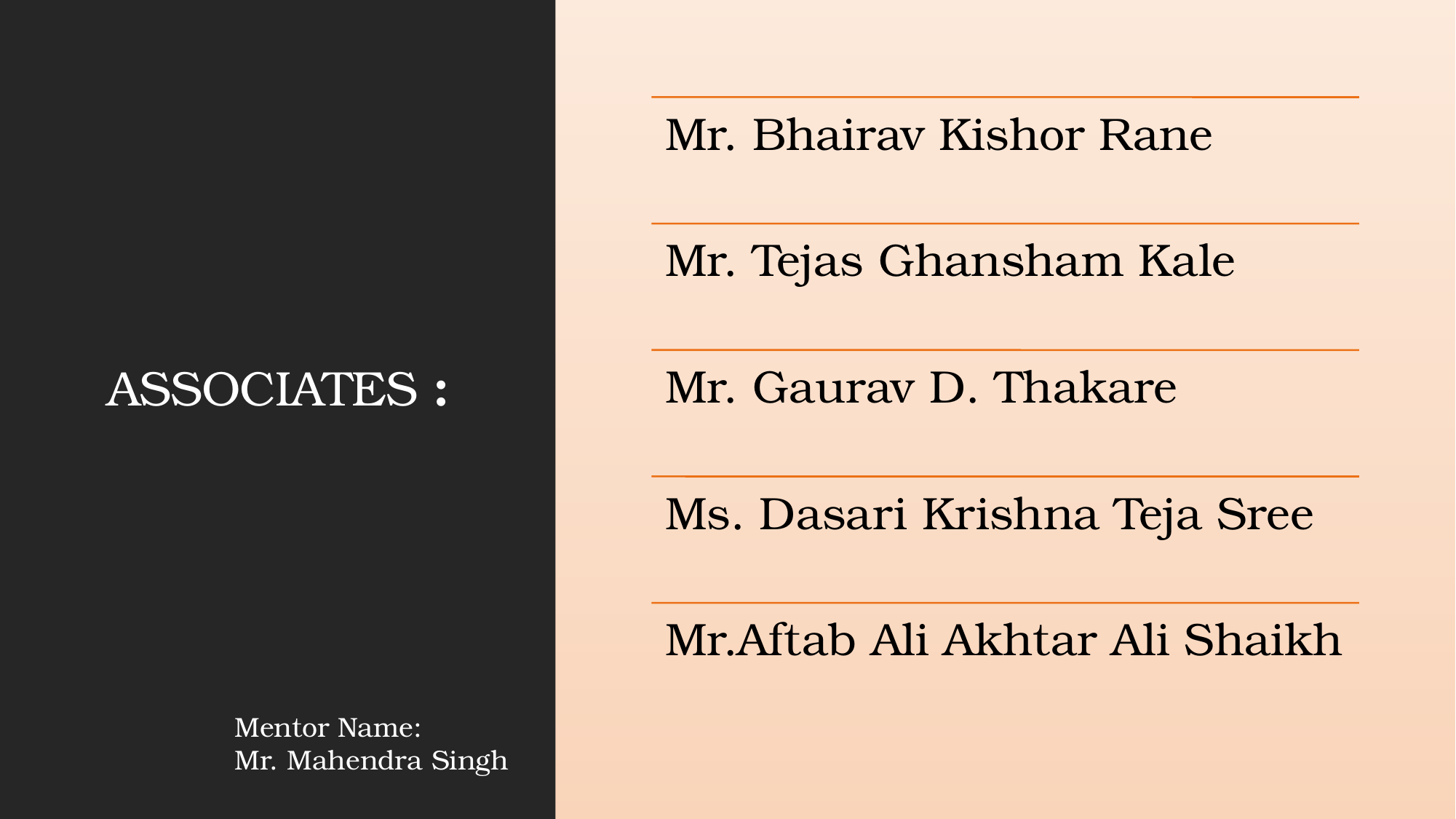

Mr. Bhairav Kishor Rane
Mr. Tejas Ghansham Kale
Mr. Gaurav D. Thakare
Ms. Dasari Krishna Teja Sree
Mr.Aftab Ali Akhtar Ali Shaikh
# ASSOCIATES :
Mentor Name:
Mr. Mahendra Singh